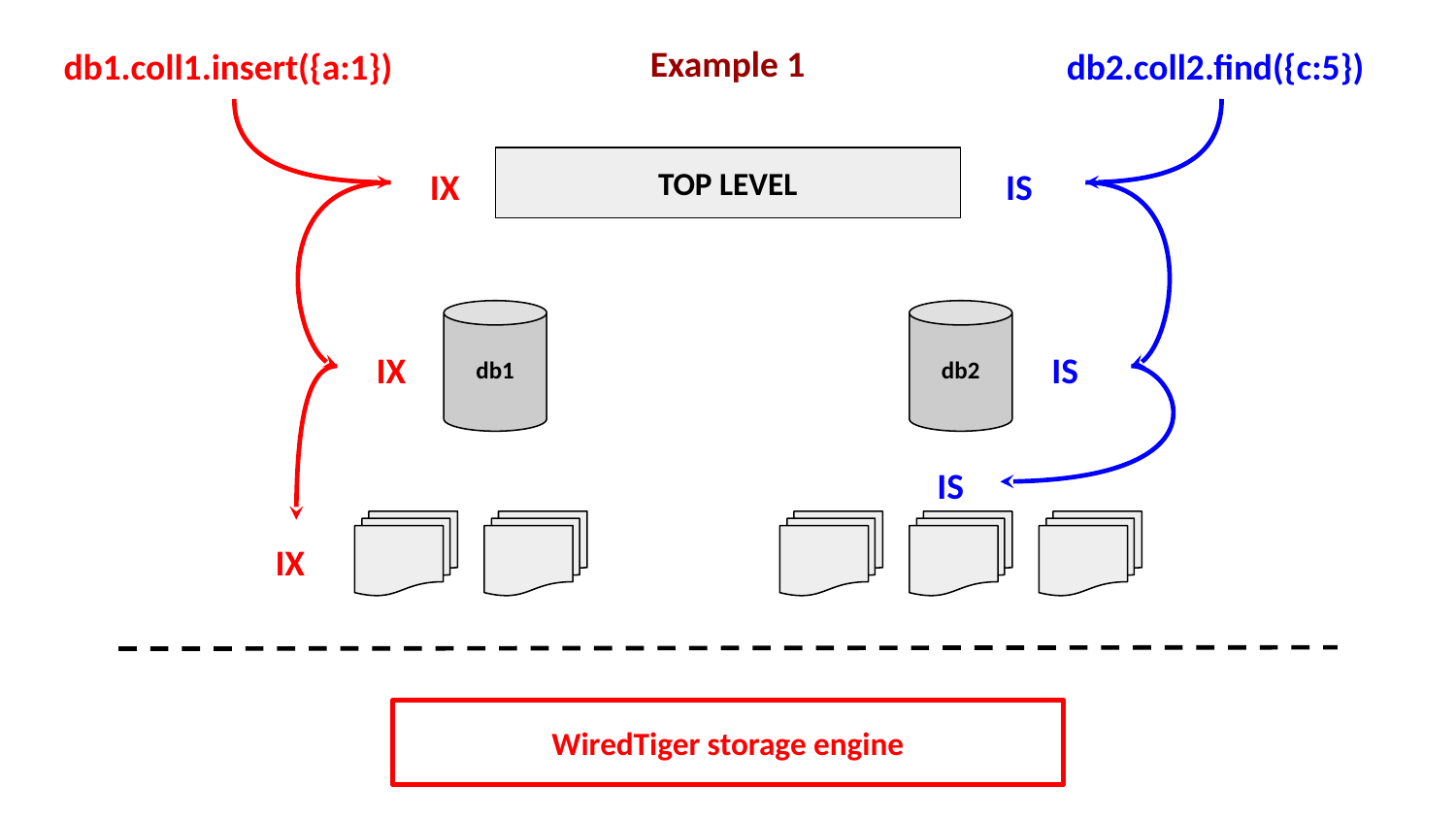

db1.coll1.insert({a:1})
db2.coll2.find({c:5})
Example 1
IX
IS
TOP LEVEL

db1

db2
IX
IS
IS

IX
WiredTiger storage engine